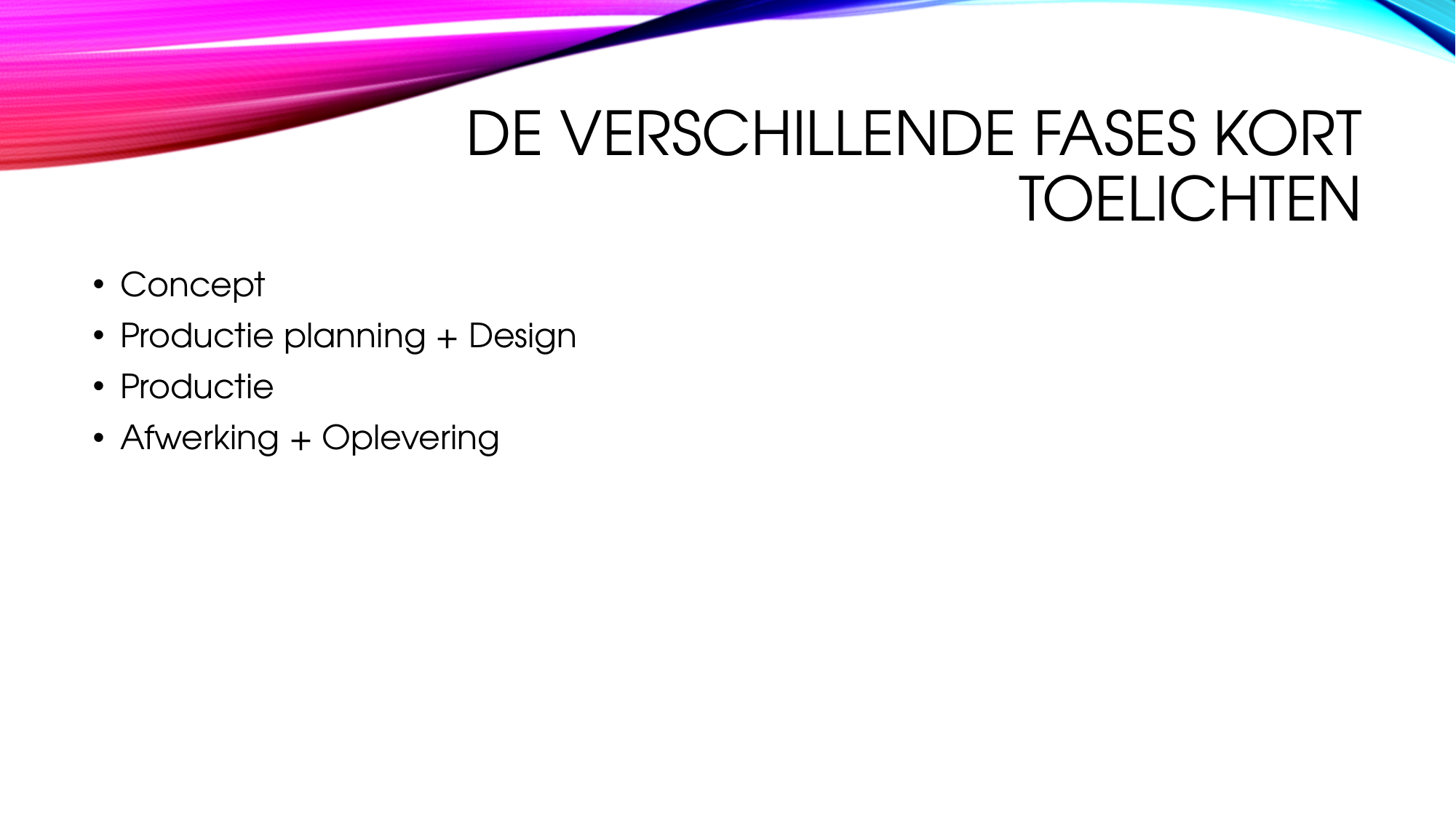

# De verschillende fases kort toelichten
Concept
Productie planning + Design
Productie
Afwerking + Oplevering